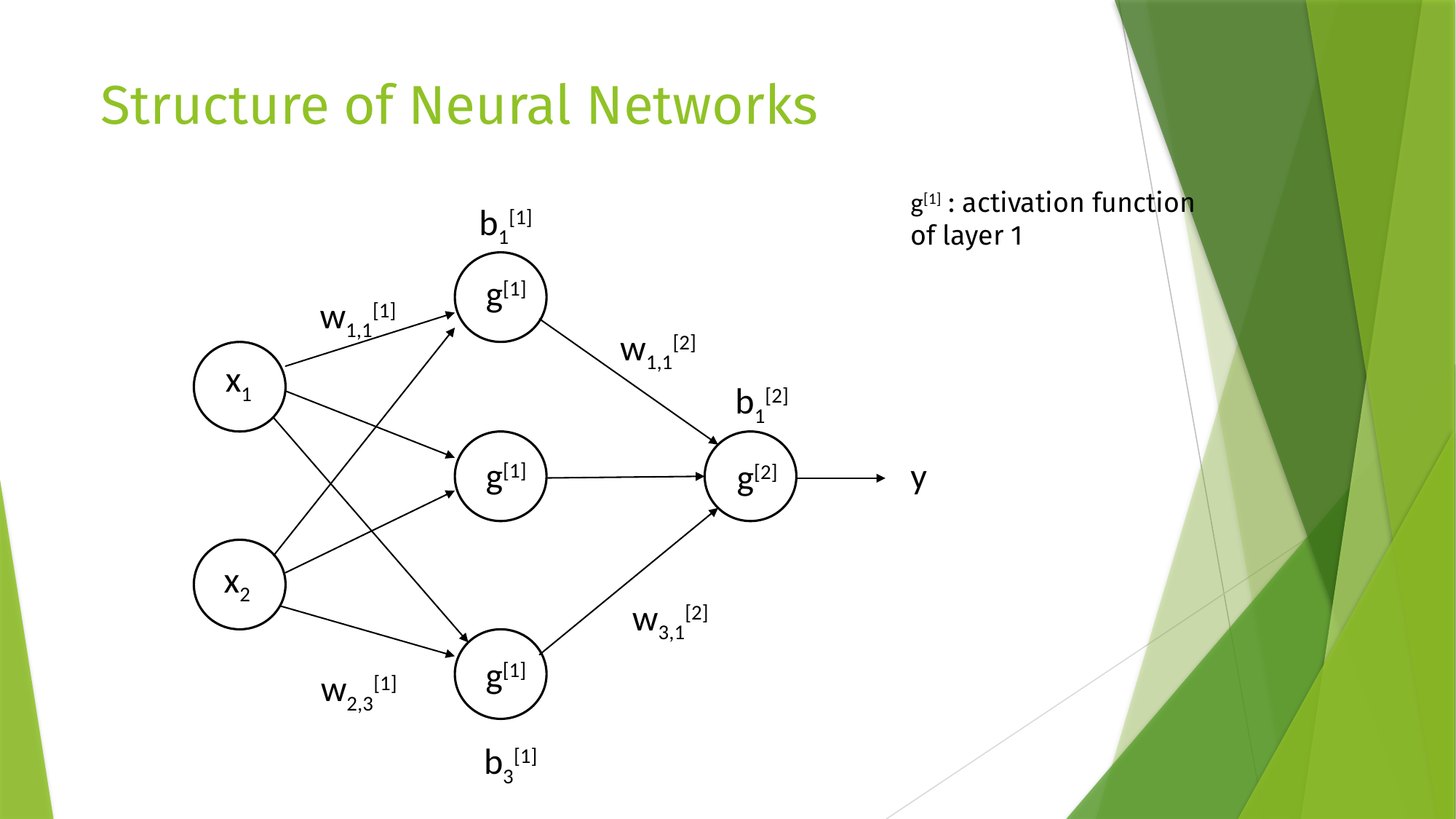

# Structure of Neural Networks
g[1] : activation function of layer 1
b1[1]

g[1]
w1,1[1]
w1,1[2]

x1
b1[2]

g[1]
y
g[2]

x2
w3,1[2]

g[1]
w2,3[1]
b3[1]